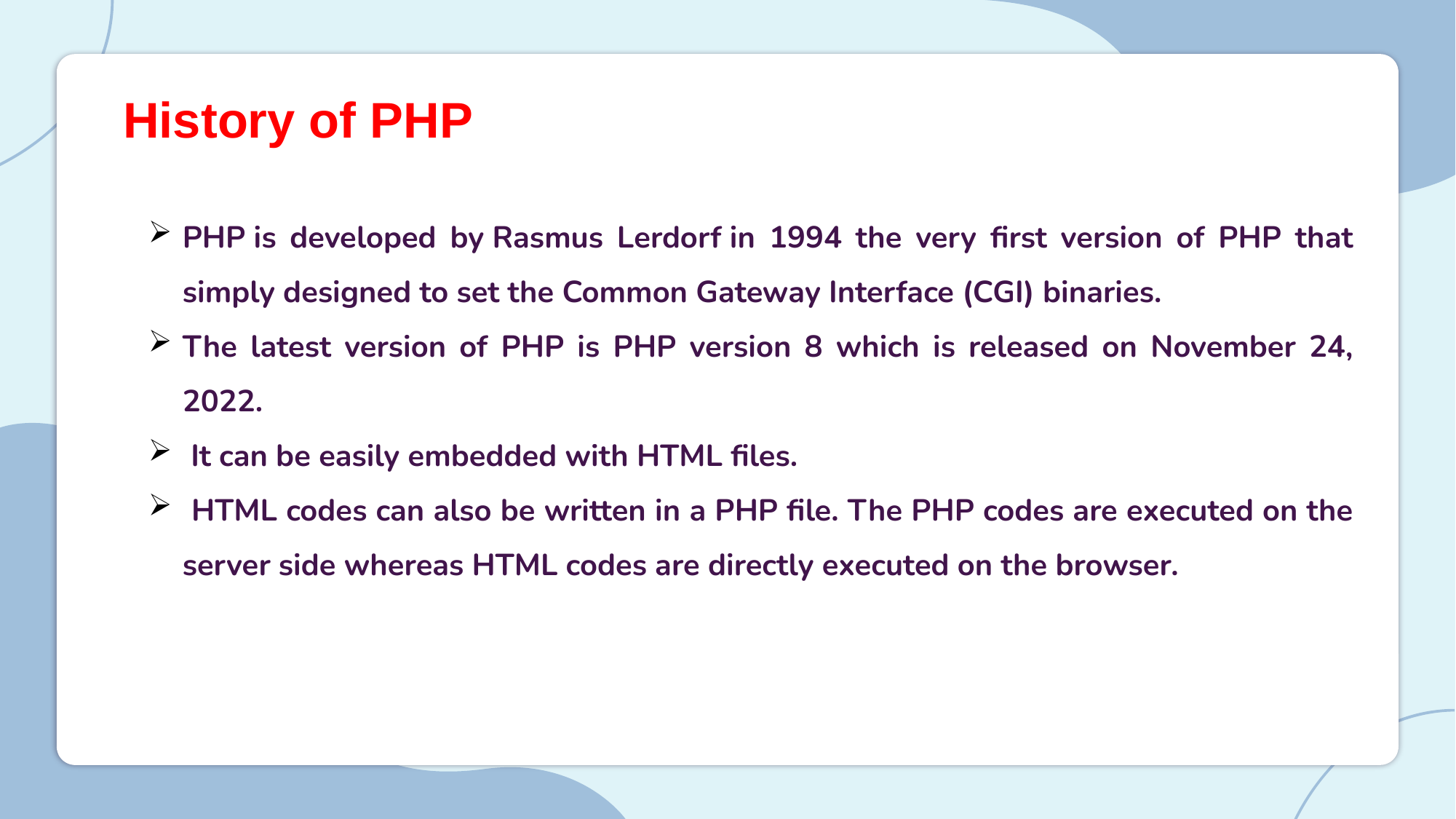

History of PHP
PHP is developed by Rasmus Lerdorf in 1994 the very first version of PHP that simply designed to set the Common Gateway Interface (CGI) binaries.
The latest version of PHP is PHP version 8 which is released on November 24, 2022.
 It can be easily embedded with HTML files.
 HTML codes can also be written in a PHP file. The PHP codes are executed on the server side whereas HTML codes are directly executed on the browser.